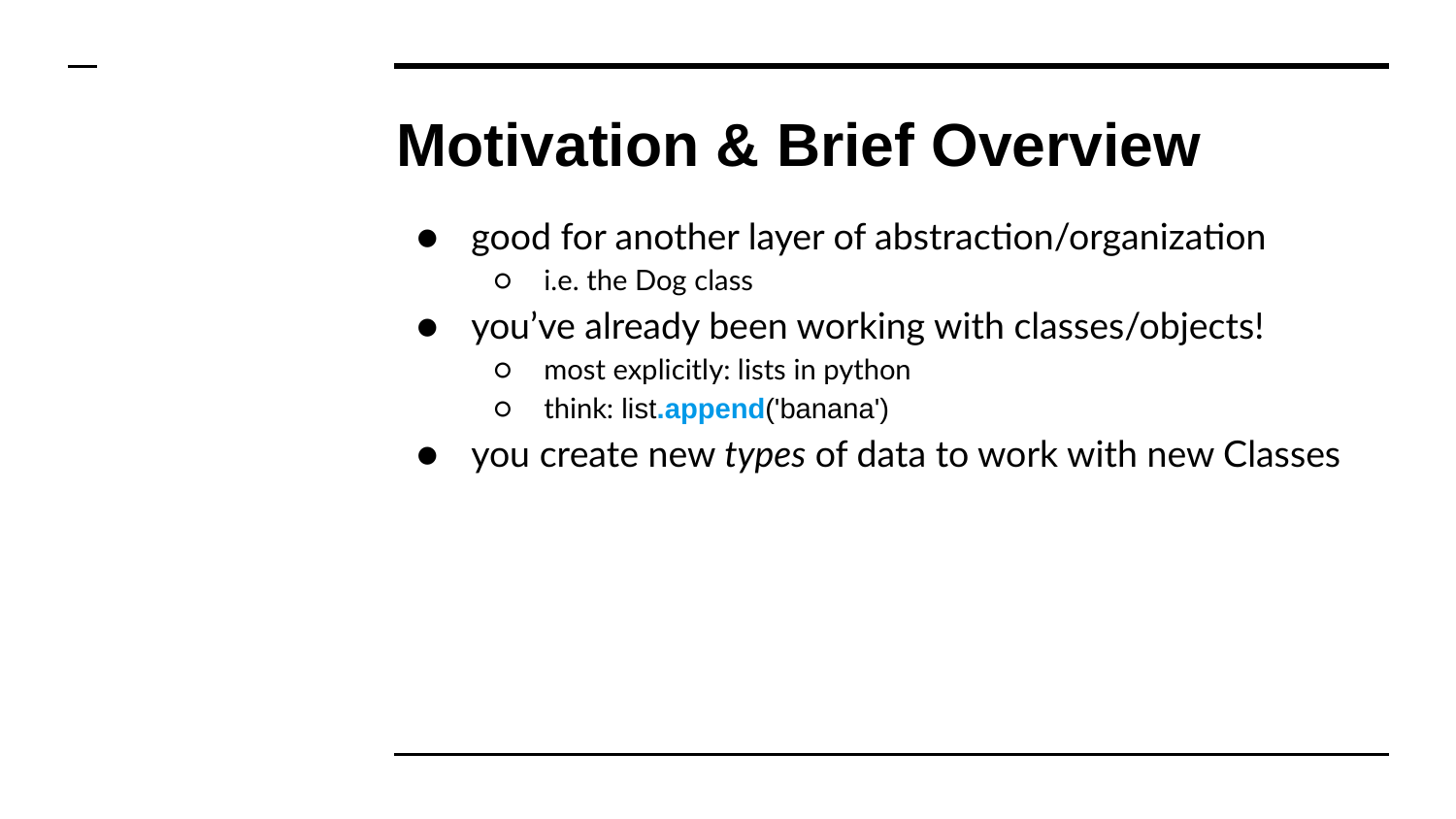

# Motivation & Brief Overview
good for another layer of abstraction/organization
i.e. the Dog class
you’ve already been working with classes/objects!
most explicitly: lists in python
think: list.append('banana')
you create new types of data to work with new Classes